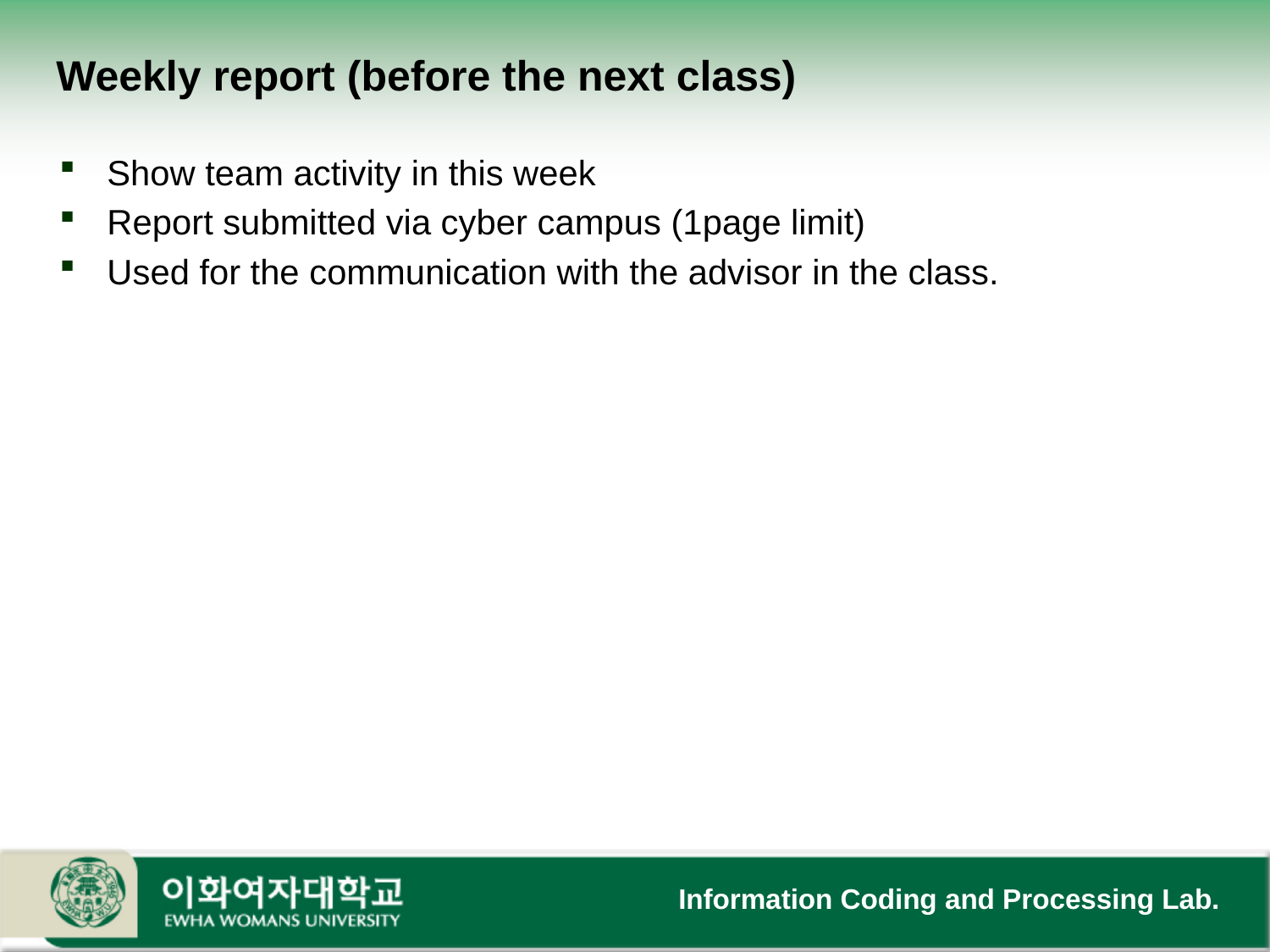

# Weekly report (before the next class)
Show team activity in this week
Report submitted via cyber campus (1page limit)
Used for the communication with the advisor in the class.